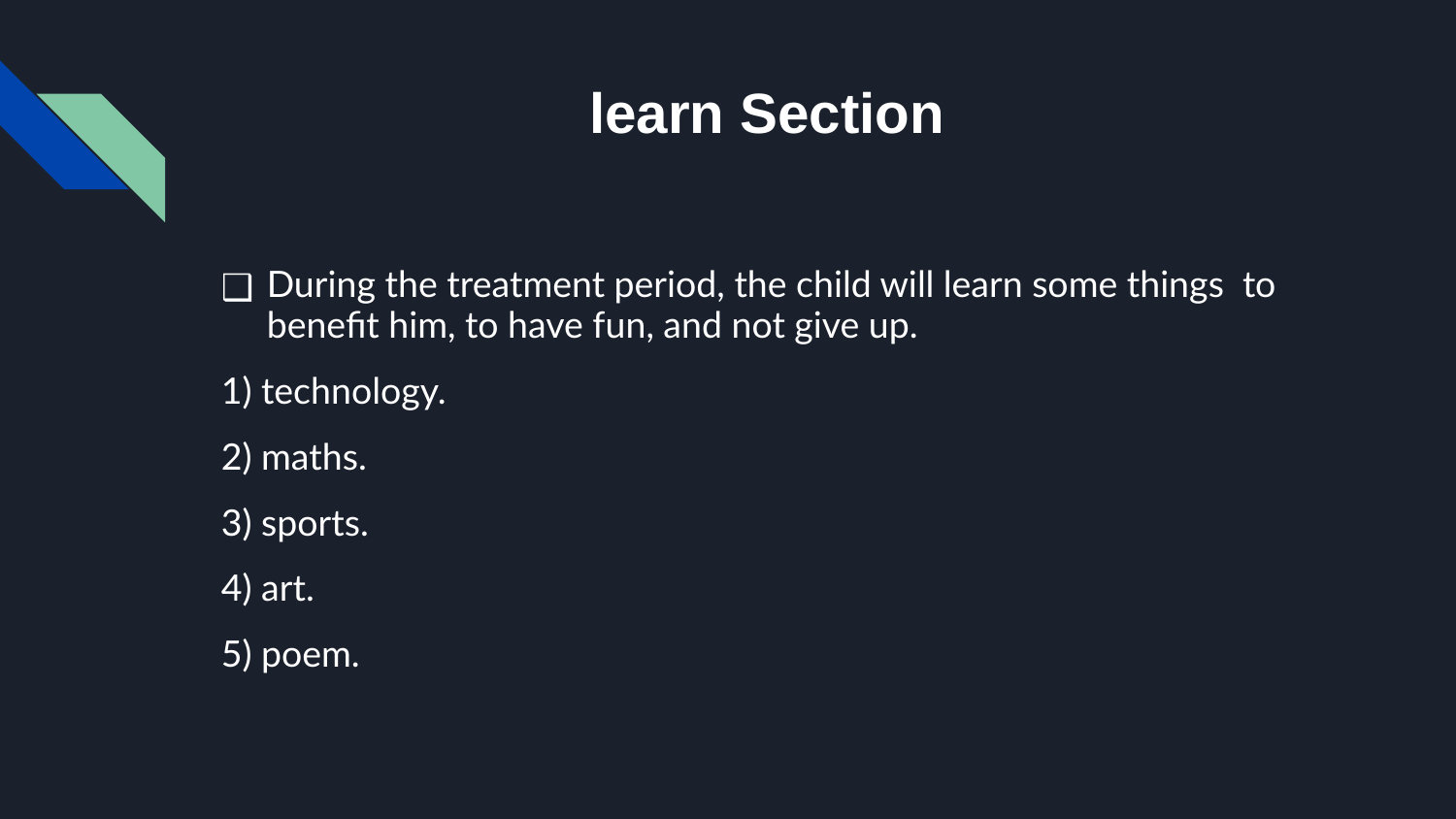

# learn Section
During the treatment period, the child will learn some things  to benefit him, to have fun, and not give up.
1) technology.
2) maths.
3) sports.
4) art.
5) poem.